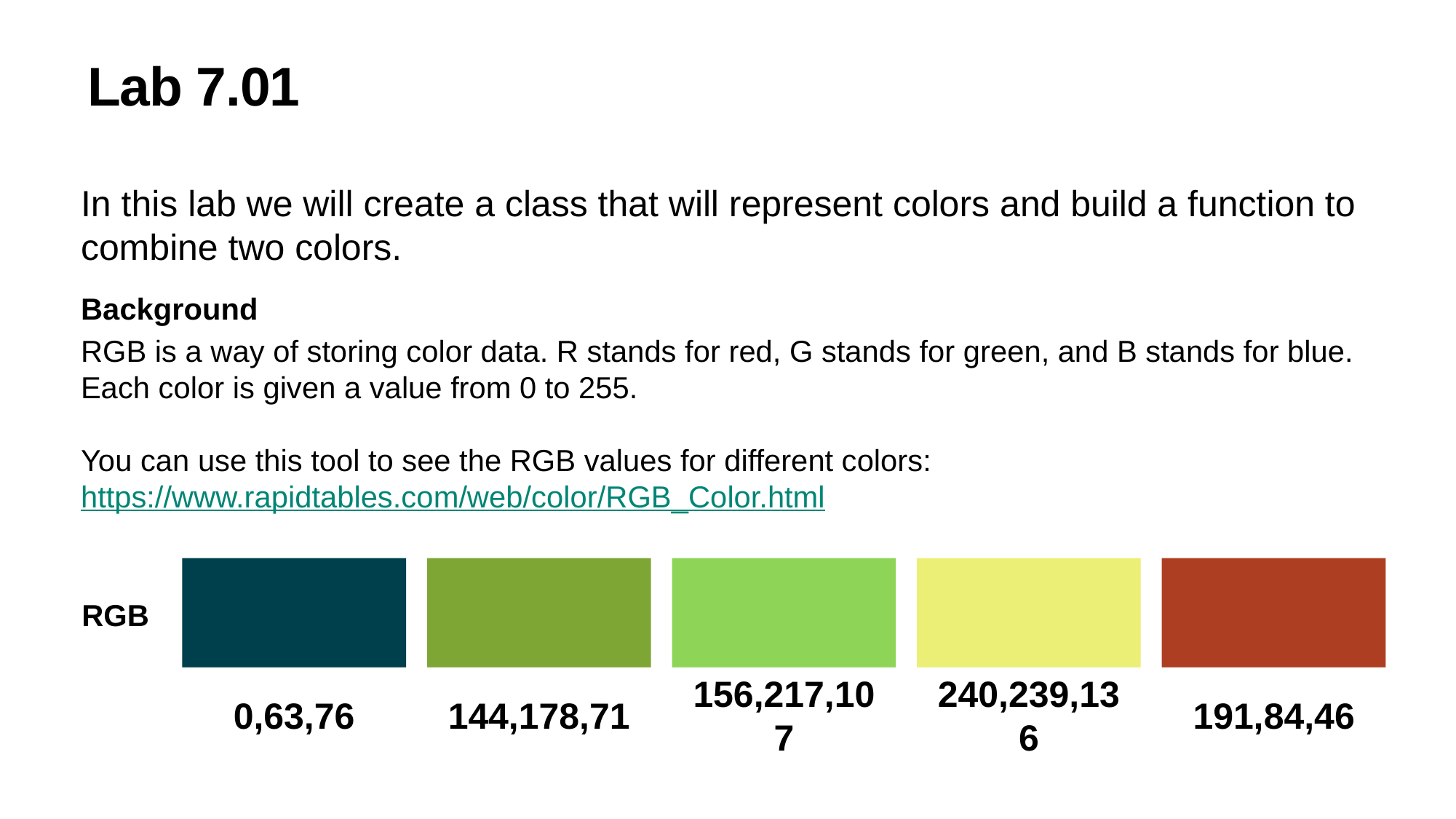

# Lab 7.01
In this lab we will create a class that will represent colors and build a function to combine two colors.
Background
RGB is a way of storing color data. R stands for red, G stands for green, and B stands for blue. Each color is given a value from 0 to 255.
You can use this tool to see the RGB values for different colors: https://www.rapidtables.com/web/color/RGB_Color.html​

RGB
0,63,76
144,178,71
156,217,107
240,239,136
191,84,46